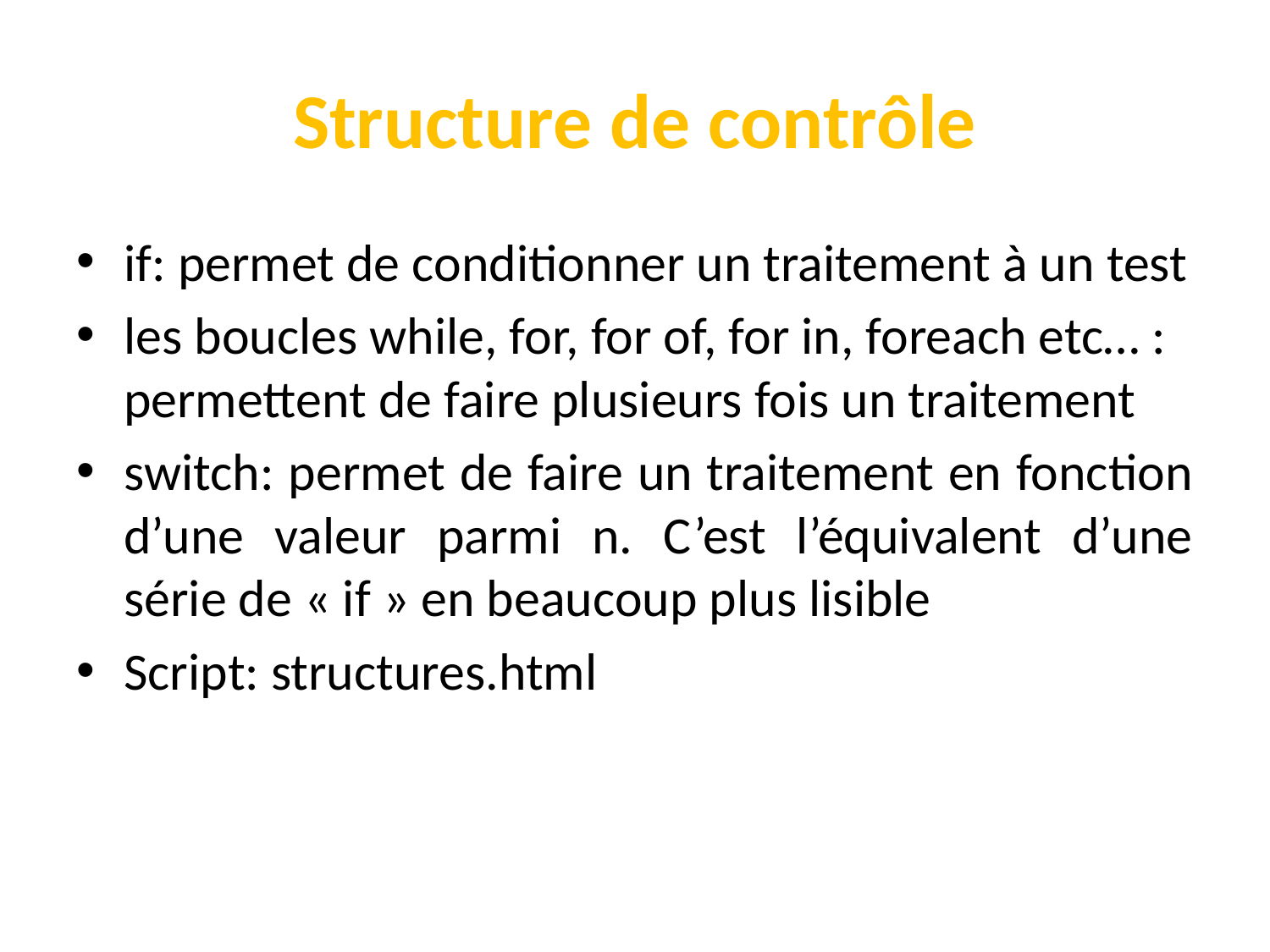

# Structure de contrôle
if: permet de conditionner un traitement à un test
les boucles while, for, for of, for in, foreach etc… : permettent de faire plusieurs fois un traitement
switch: permet de faire un traitement en fonction d’une valeur parmi n. C’est l’équivalent d’une série de « if » en beaucoup plus lisible
Script: structures.html